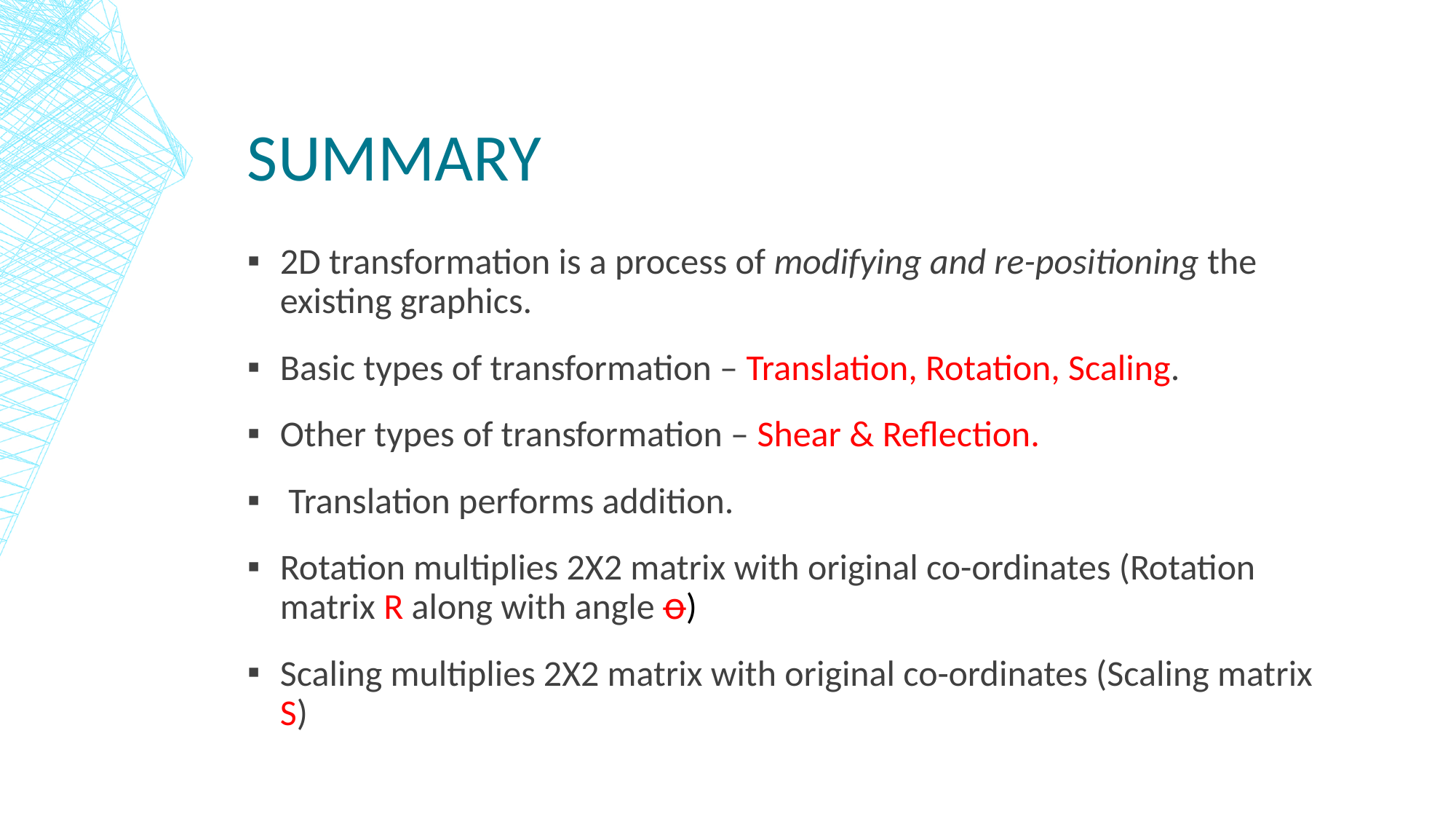

# summary
2D transformation is a process of modifying and re-positioning the existing graphics.
Basic types of transformation – Translation, Rotation, Scaling.
Other types of transformation – Shear & Reflection.
 Translation performs addition.
Rotation multiplies 2X2 matrix with original co-ordinates (Rotation matrix R along with angle ꝋ)
Scaling multiplies 2X2 matrix with original co-ordinates (Scaling matrix S)